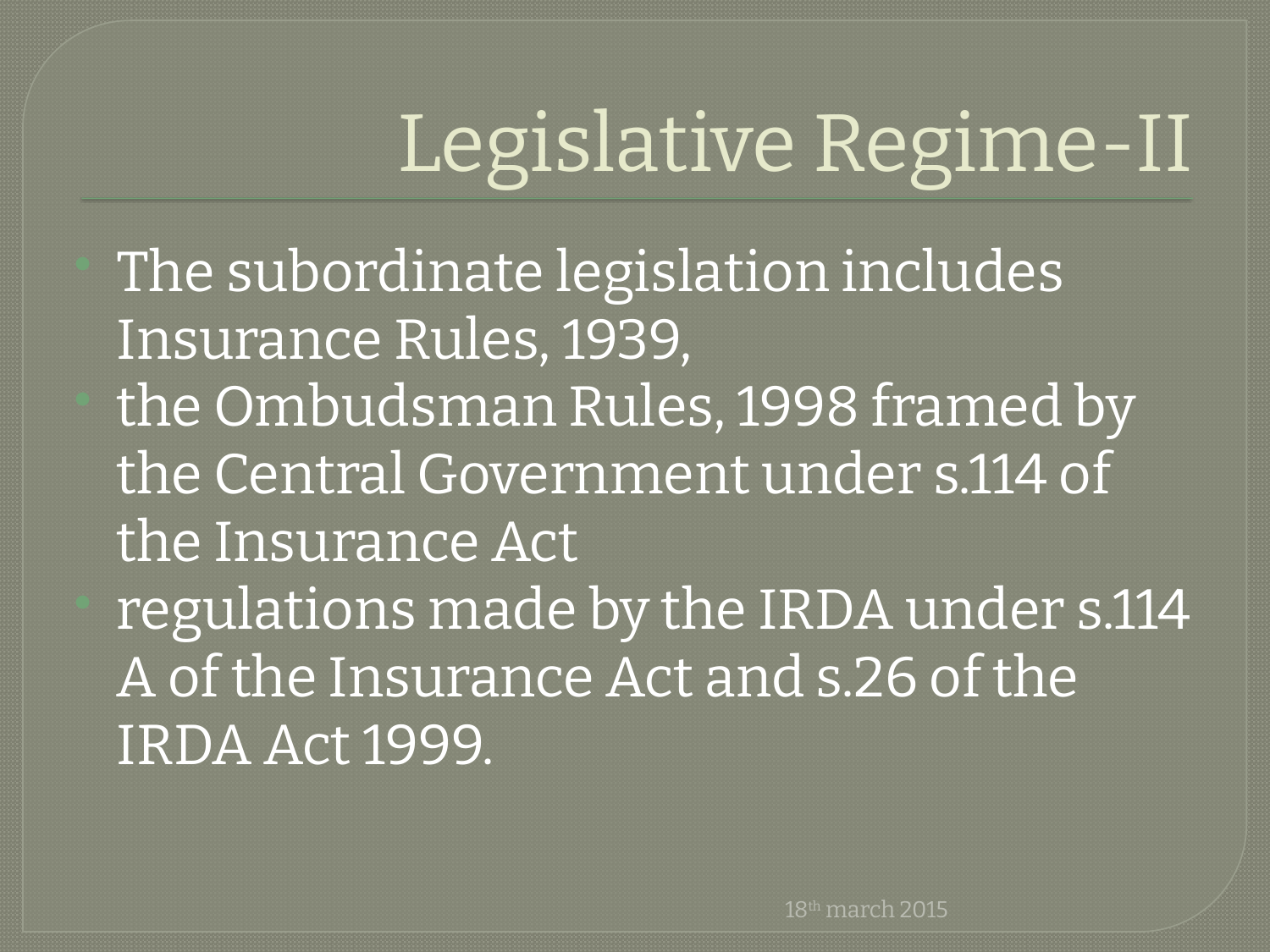

# Legislative Regime-II
The subordinate legislation includes Insurance Rules, 1939,
the Ombudsman Rules, 1998 framed by the Central Government under s.114 of the Insurance Act
regulations made by the IRDA under s.114 A of the Insurance Act and s.26 of the IRDA Act 1999.
18th march 2015